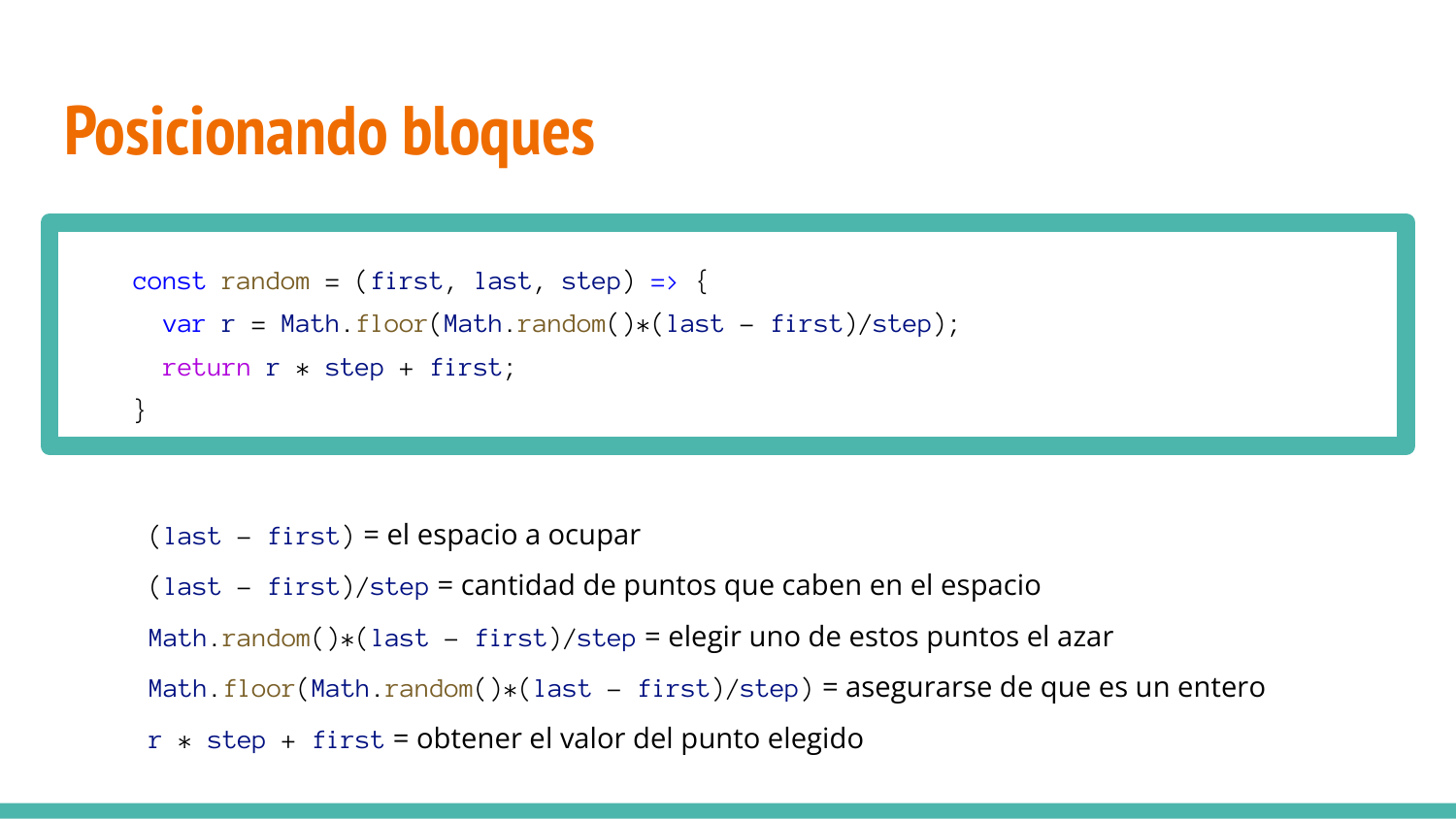

# Posicionando bloques

const random = (first, last, step) => {
  var r = Math.floor(Math.random()*(last - first)/step);
  return r * step + first;
}
(last - first) = el espacio a ocupar
(last - first)/step = cantidad de puntos que caben en el espacio
Math.random()*(last - first)/step = elegir uno de estos puntos el azar
Math.floor(Math.random()*(last - first)/step) = asegurarse de que es un entero
r * step + first = obtener el valor del punto elegido